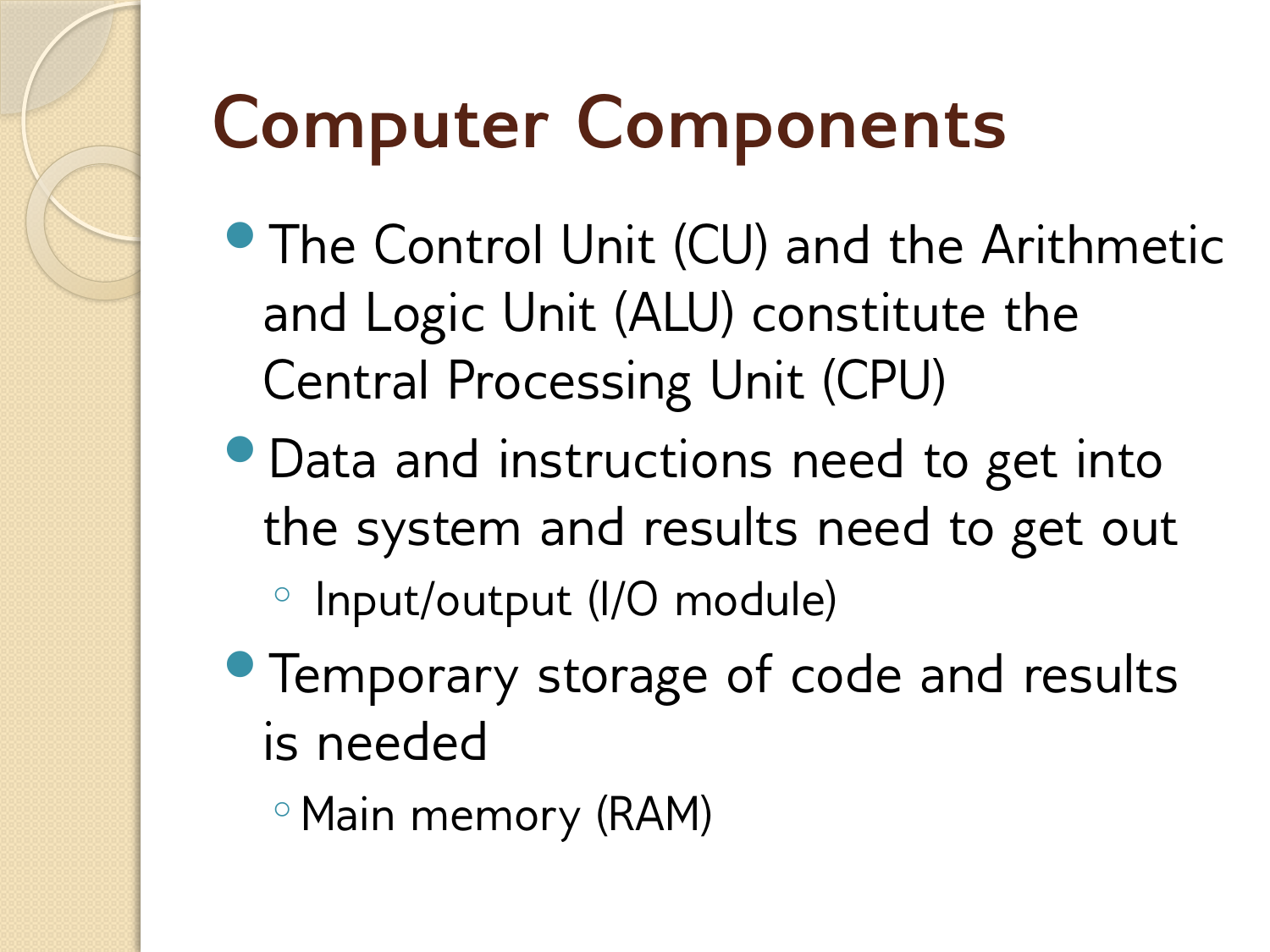

# Computer Components
The Control Unit (CU) and the Arithmetic and Logic Unit (ALU) constitute the Central Processing Unit (CPU)
Data and instructions need to get into the system and results need to get out
 Input/output (I/O module)
Temporary storage of code and results is needed
Main memory (RAM)